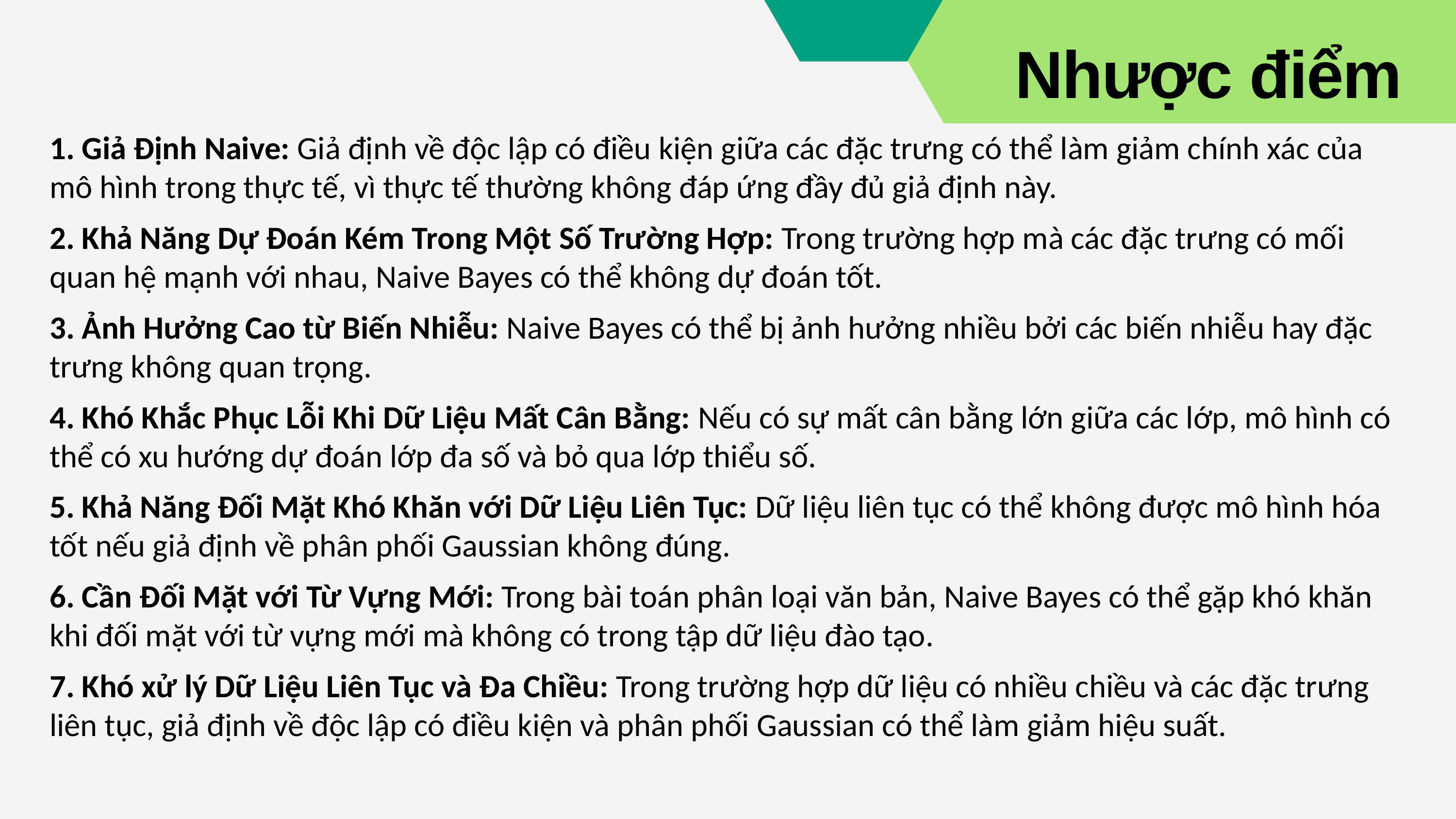

Nhược điểm
 Giả Định Naive: Giả định về độc lập có điều kiện giữa các đặc trưng có thể làm giảm chính xác của mô hình trong thực tế, vì thực tế thường không đáp ứng đầy đủ giả định này.
 Khả Năng Dự Đoán Kém Trong Một Số Trường Hợp: Trong trường hợp mà các đặc trưng có mối quan hệ mạnh với nhau, Naive Bayes có thể không dự đoán tốt.
 Ảnh Hưởng Cao từ Biến Nhiễu: Naive Bayes có thể bị ảnh hưởng nhiều bởi các biến nhiễu hay đặc trưng không quan trọng.
 Khó Khắc Phục Lỗi Khi Dữ Liệu Mất Cân Bằng: Nếu có sự mất cân bằng lớn giữa các lớp, mô hình có thể có xu hướng dự đoán lớp đa số và bỏ qua lớp thiểu số.
 Khả Năng Đối Mặt Khó Khăn với Dữ Liệu Liên Tục: Dữ liệu liên tục có thể không được mô hình hóa tốt nếu giả định về phân phối Gaussian không đúng.
 Cần Đối Mặt với Từ Vựng Mới: Trong bài toán phân loại văn bản, Naive Bayes có thể gặp khó khăn khi đối mặt với từ vựng mới mà không có trong tập dữ liệu đào tạo.
 Khó xử lý Dữ Liệu Liên Tục và Đa Chiều: Trong trường hợp dữ liệu có nhiều chiều và các đặc trưng liên tục, giả định về độc lập có điều kiện và phân phối Gaussian có thể làm giảm hiệu suất.